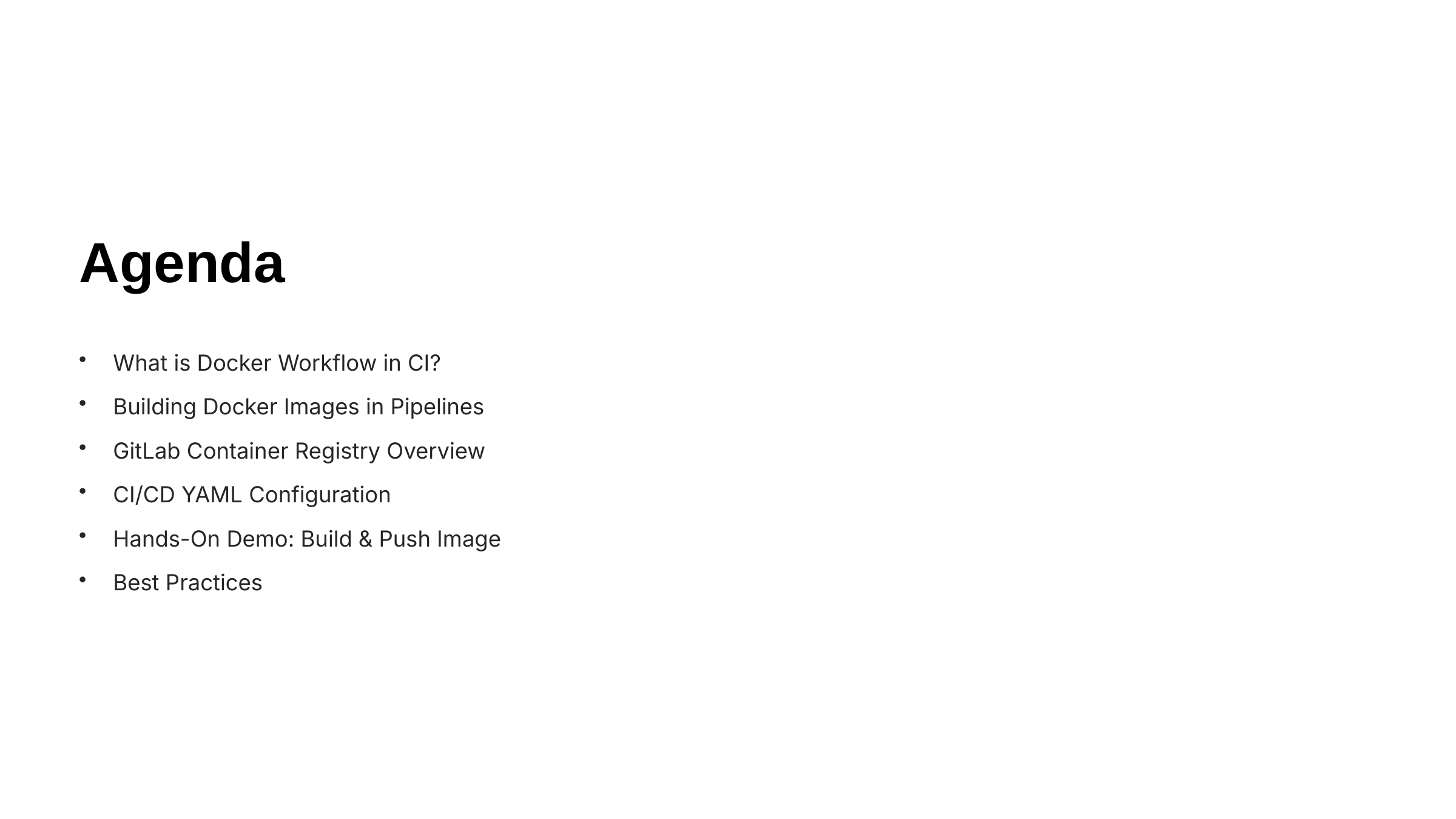

Agenda
What is Docker Workflow in CI?
Building Docker Images in Pipelines
GitLab Container Registry Overview
CI/CD YAML Configuration
Hands-On Demo: Build & Push Image
Best Practices